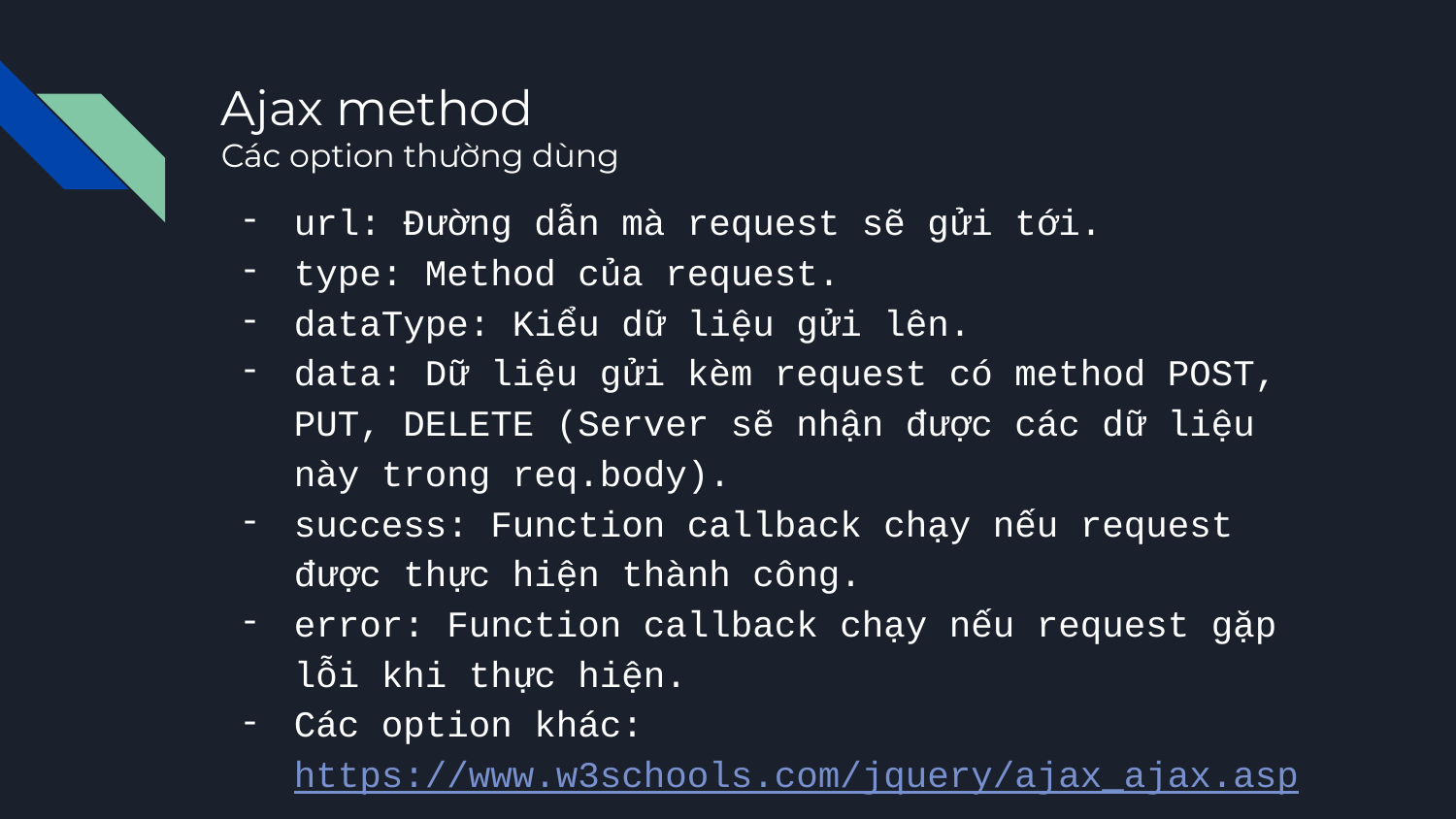

# Ajax method
Các option thường dùng
url: Đường dẫn mà request sẽ gửi tới.
type: Method của request.
dataType: Kiểu dữ liệu gửi lên.
data: Dữ liệu gửi kèm request có method POST, PUT, DELETE (Server sẽ nhận được các dữ liệu này trong req.body).
success: Function callback chạy nếu request được thực hiện thành công.
error: Function callback chạy nếu request gặp lỗi khi thực hiện.
Các option khác: https://www.w3schools.com/jquery/ajax_ajax.asp